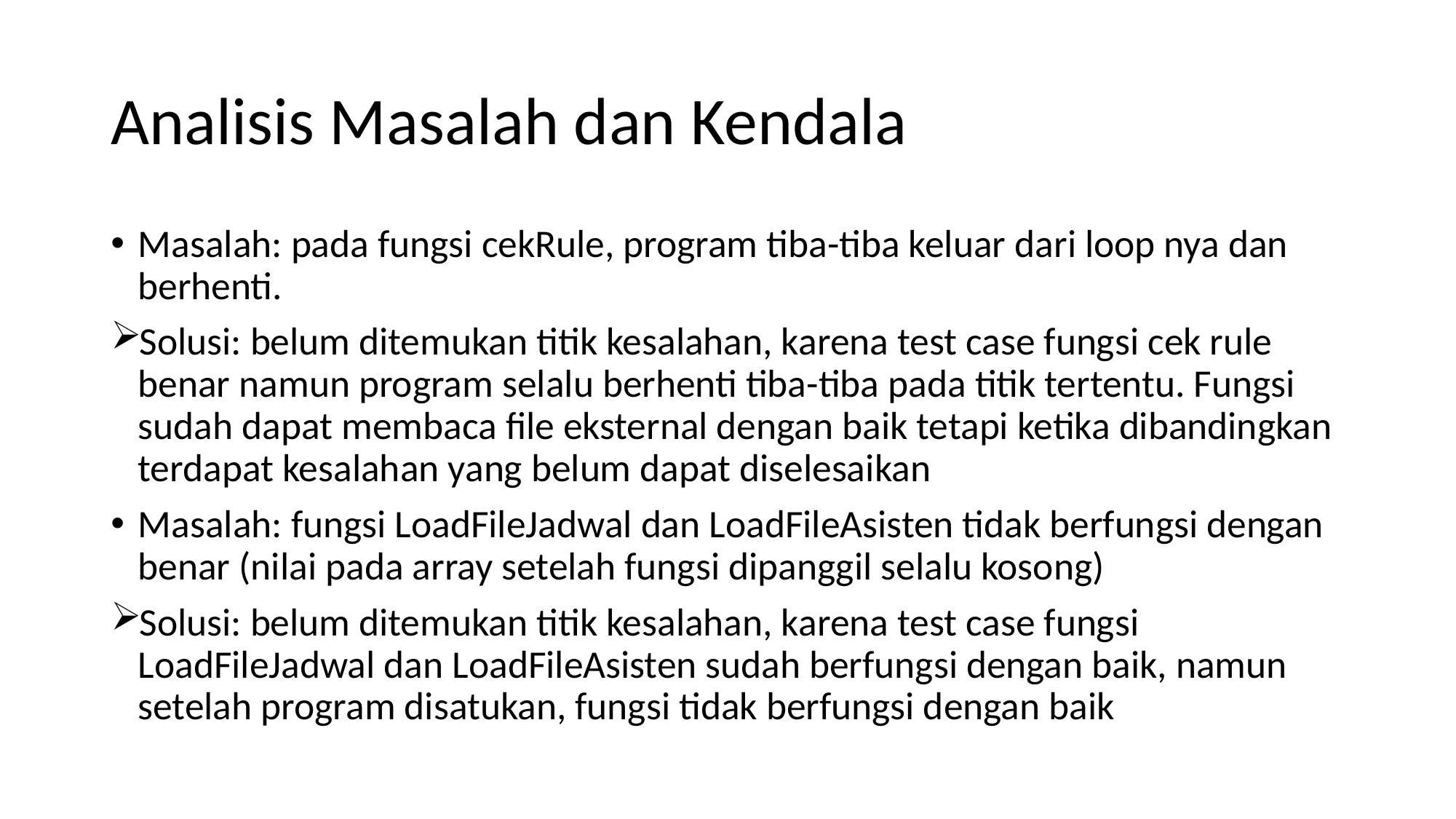

# Analisis Masalah dan Kendala
Masalah: pada fungsi cekRule, program tiba-tiba keluar dari loop nya dan berhenti.
Solusi: belum ditemukan titik kesalahan, karena test case fungsi cek rule benar namun program selalu berhenti tiba-tiba pada titik tertentu. Fungsi sudah dapat membaca file eksternal dengan baik tetapi ketika dibandingkan terdapat kesalahan yang belum dapat diselesaikan
Masalah: fungsi LoadFileJadwal dan LoadFileAsisten tidak berfungsi dengan benar (nilai pada array setelah fungsi dipanggil selalu kosong)
Solusi: belum ditemukan titik kesalahan, karena test case fungsi LoadFileJadwal dan LoadFileAsisten sudah berfungsi dengan baik, namun setelah program disatukan, fungsi tidak berfungsi dengan baik